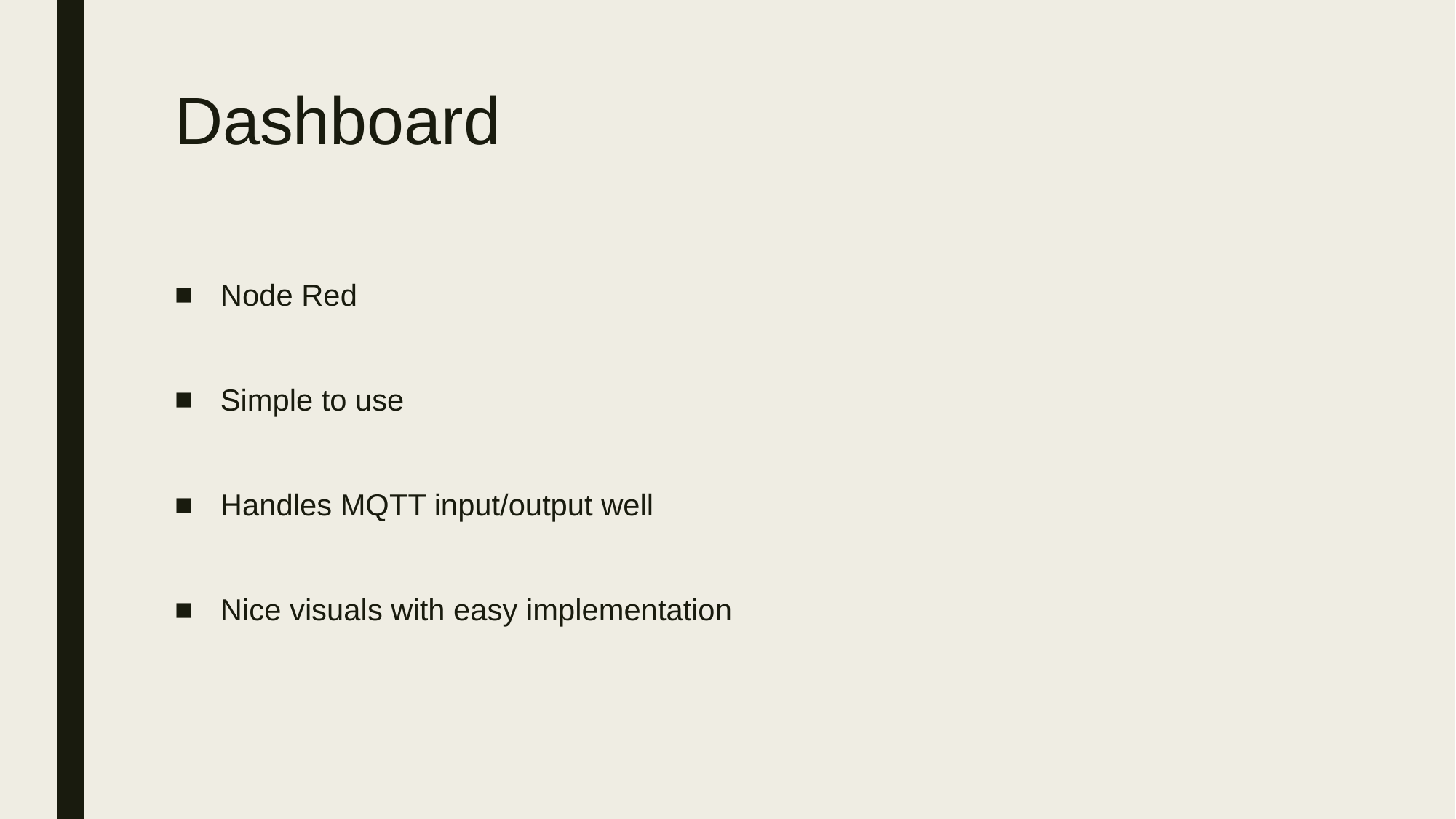

# Dashboard
Node Red

Simple to use

Handles MQTT input/output well

Nice visuals with easy implementation